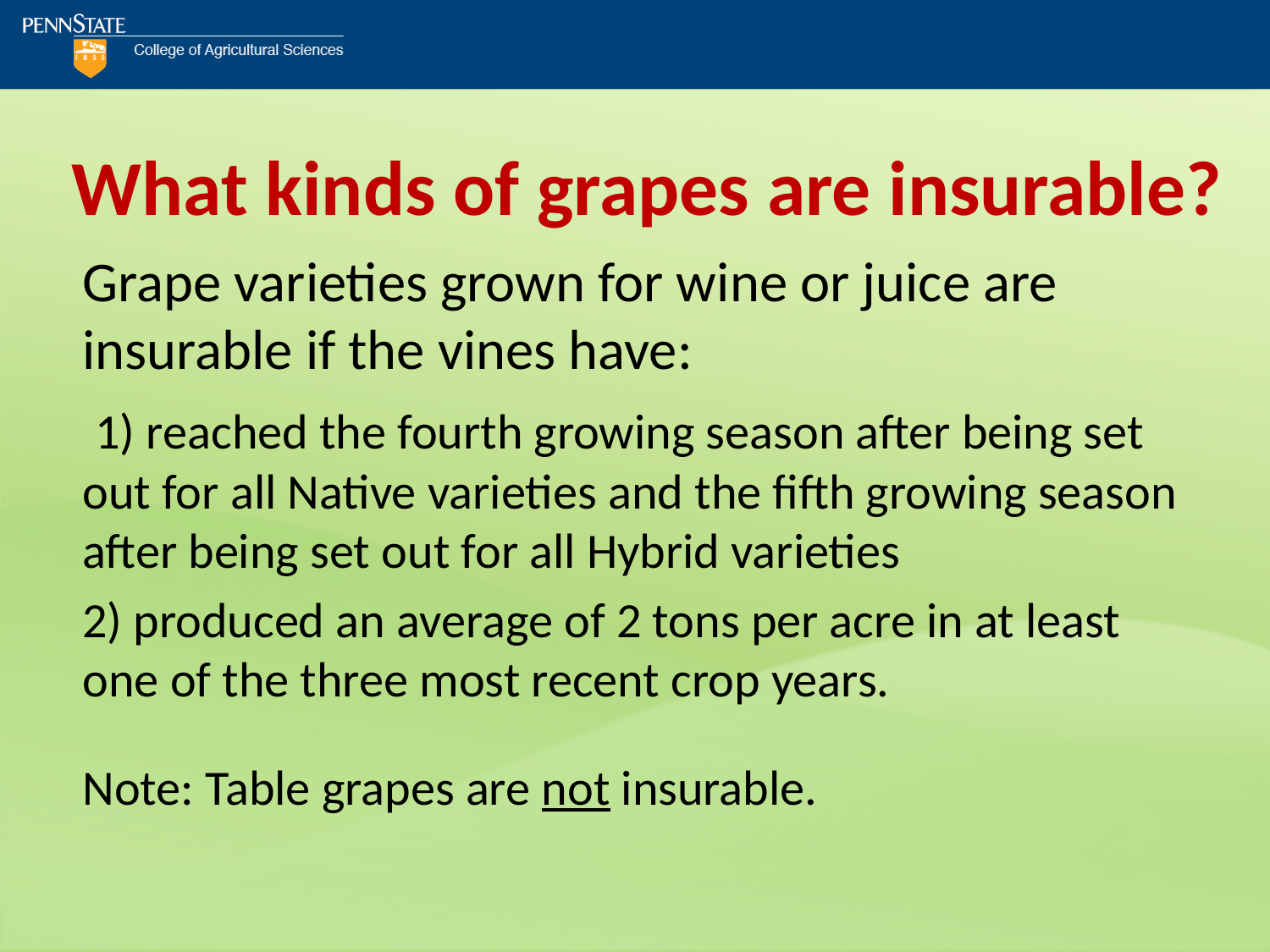

# What kinds of grapes are insurable?
Grape varieties grown for wine or juice are insurable if the vines have:
 1) reached the fourth growing season after being set out for all Native varieties and the fifth growing season after being set out for all Hybrid varieties
2) produced an average of 2 tons per acre in at least one of the three most recent crop years.

Note: Table grapes are not insurable.